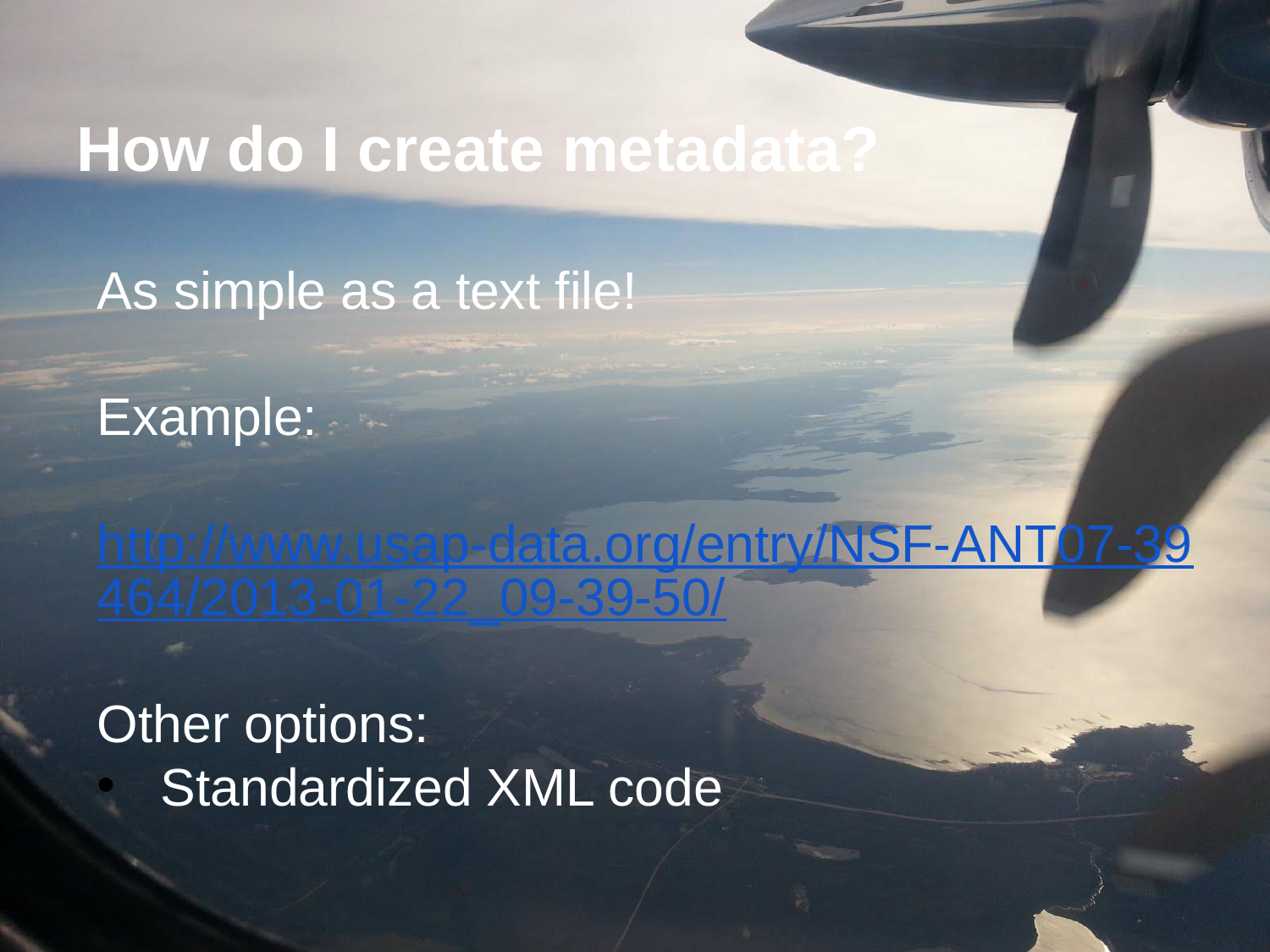

# How do I create metadata?
As simple as a text file!

Example:

http://www.usap-data.org/entry/NSF-ANT07-39464/2013-01-22_09-39-50/

Other options:
Standardized XML code